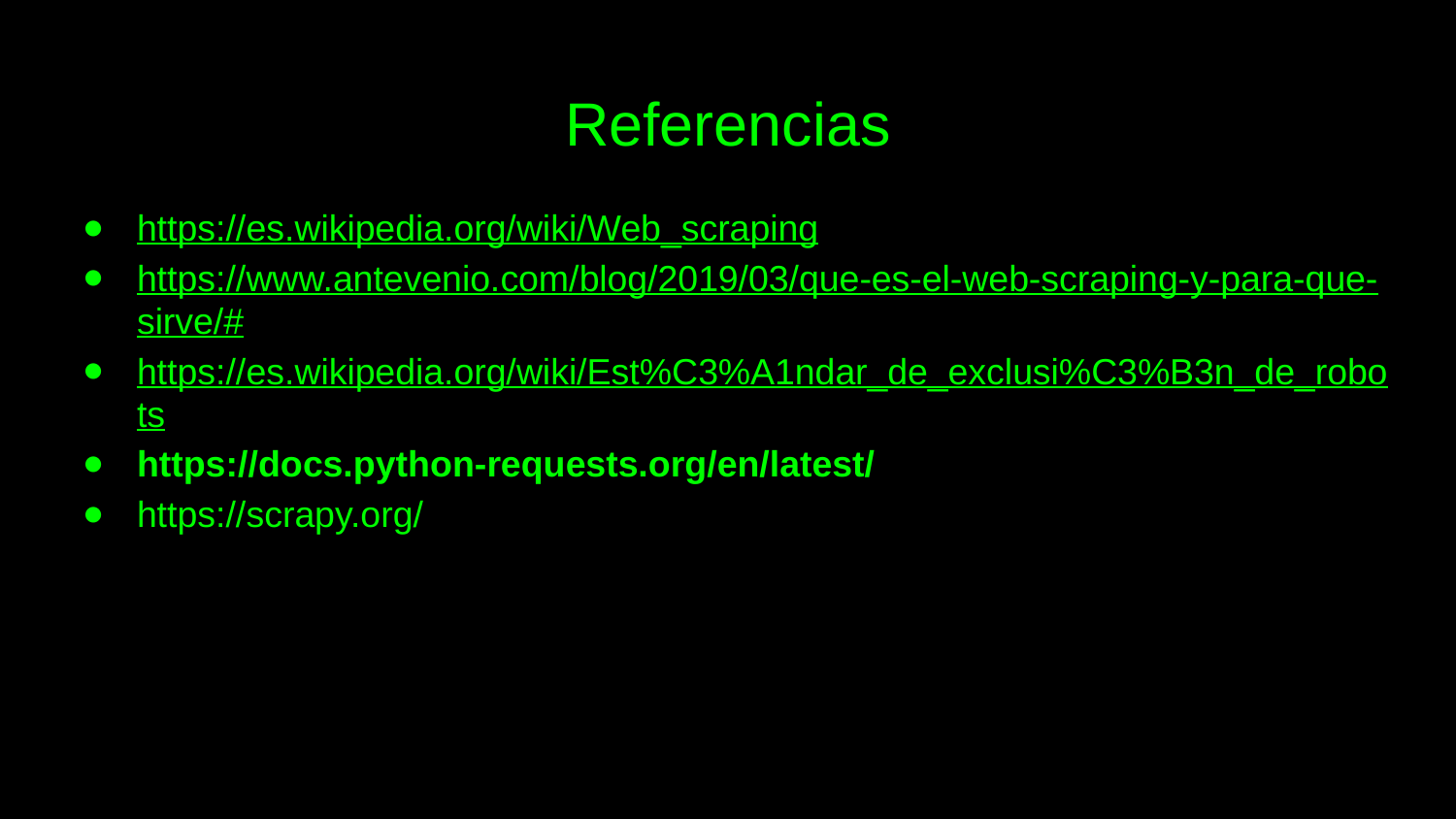

# Referencias
https://es.wikipedia.org/wiki/Web_scraping
https://www.antevenio.com/blog/2019/03/que-es-el-web-scraping-y-para-que-sirve/#
https://es.wikipedia.org/wiki/Est%C3%A1ndar_de_exclusi%C3%B3n_de_robots
https://docs.python-requests.org/en/latest/
https://scrapy.org/